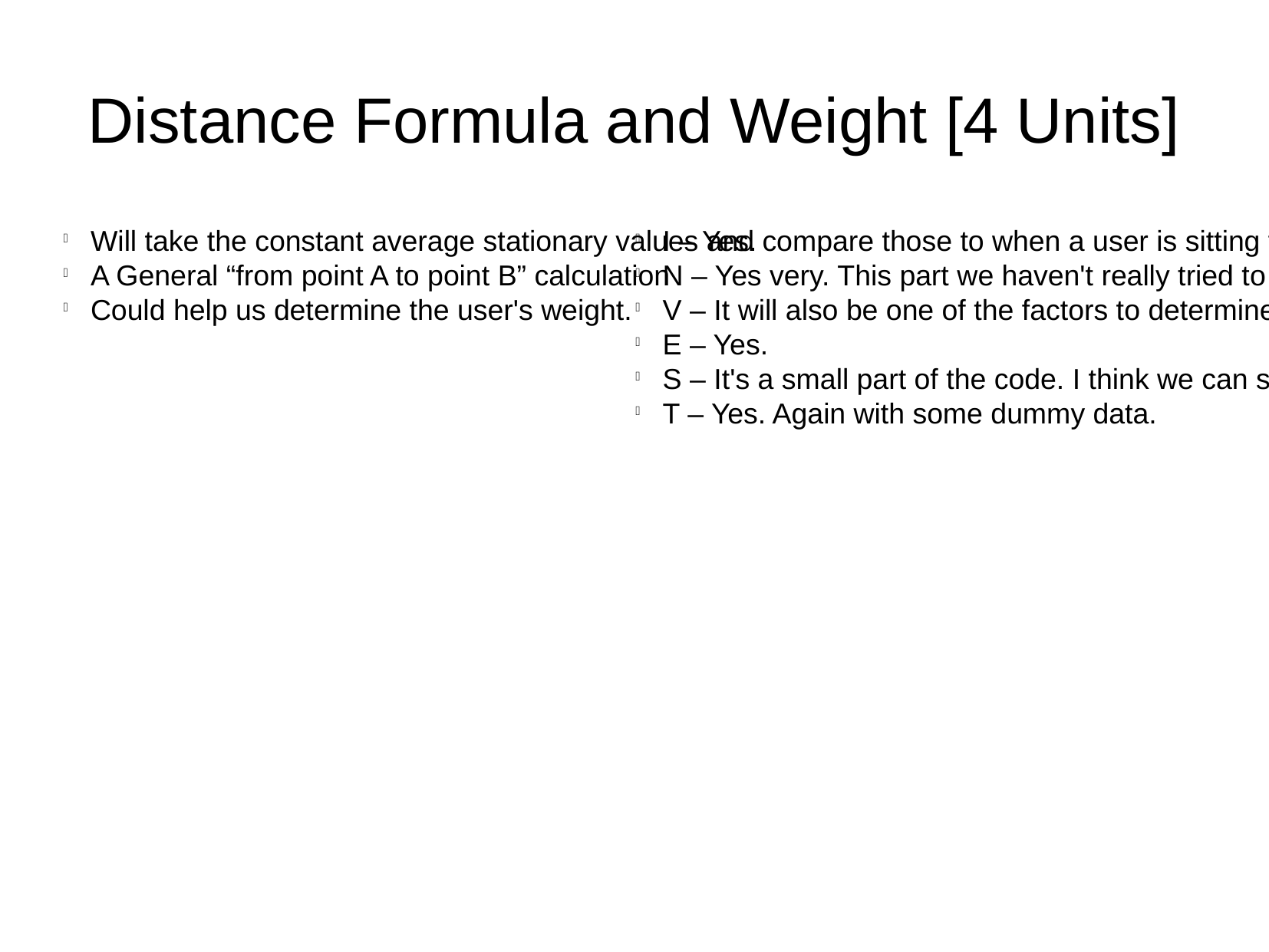

Distance Formula and Weight [4 Units]
Will take the constant average stationary values and compare those to when a user is sitting the chair and use a distance formula to see the displacement.
A General “from point A to point B” calculation
Could help us determine the user's weight.
I – Yes.
N – Yes very. This part we haven't really tried to work with as much as we'd like to so it's open for changes.
V – It will also be one of the factors to determine who the user is.
E – Yes.
S – It's a small part of the code. I think we can split it some more but it will be dependent to each other.
T – Yes. Again with some dummy data.